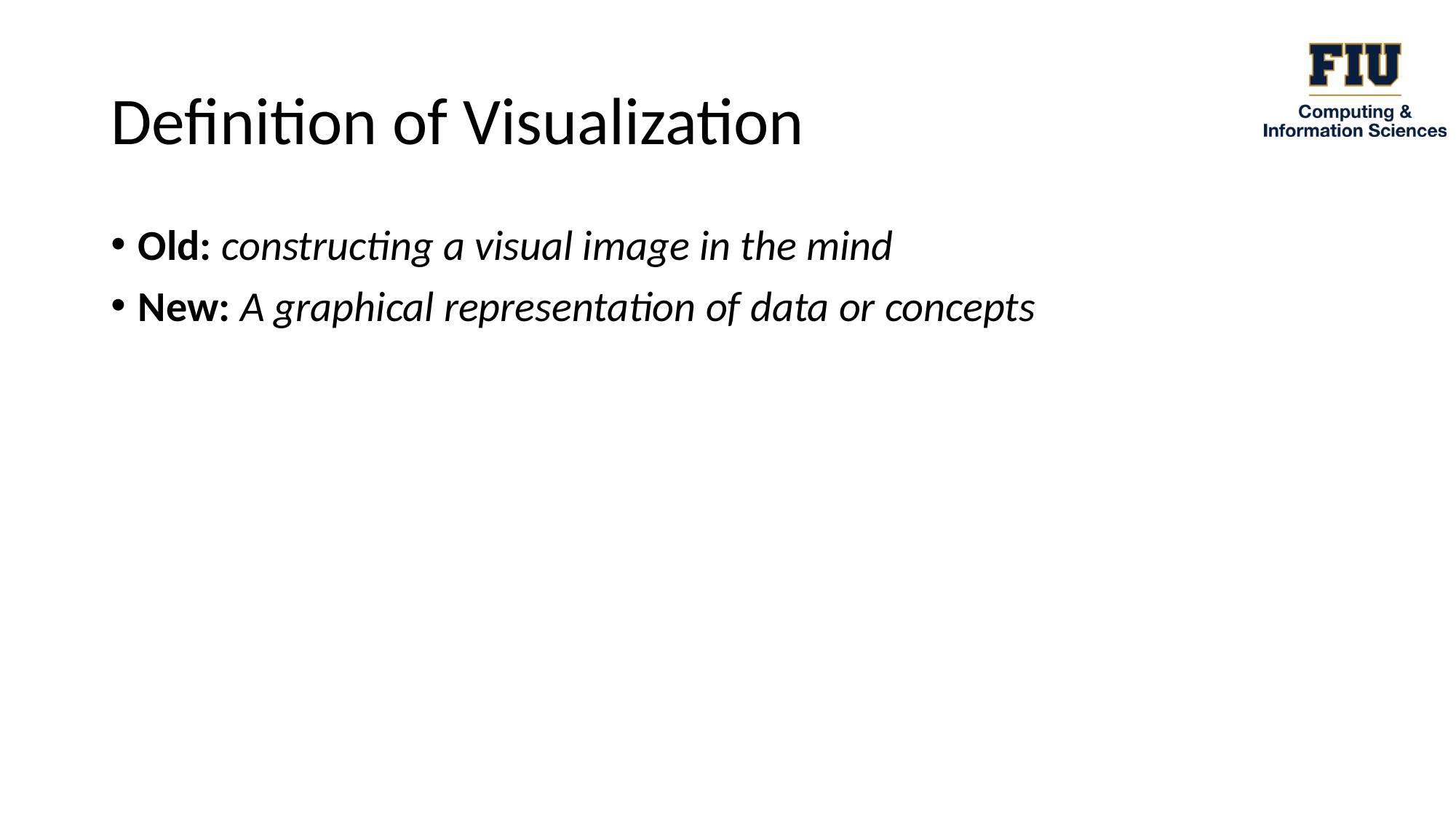

# Definition of Visualization
Old: constructing a visual image in the mind
New: A graphical representation of data or concepts